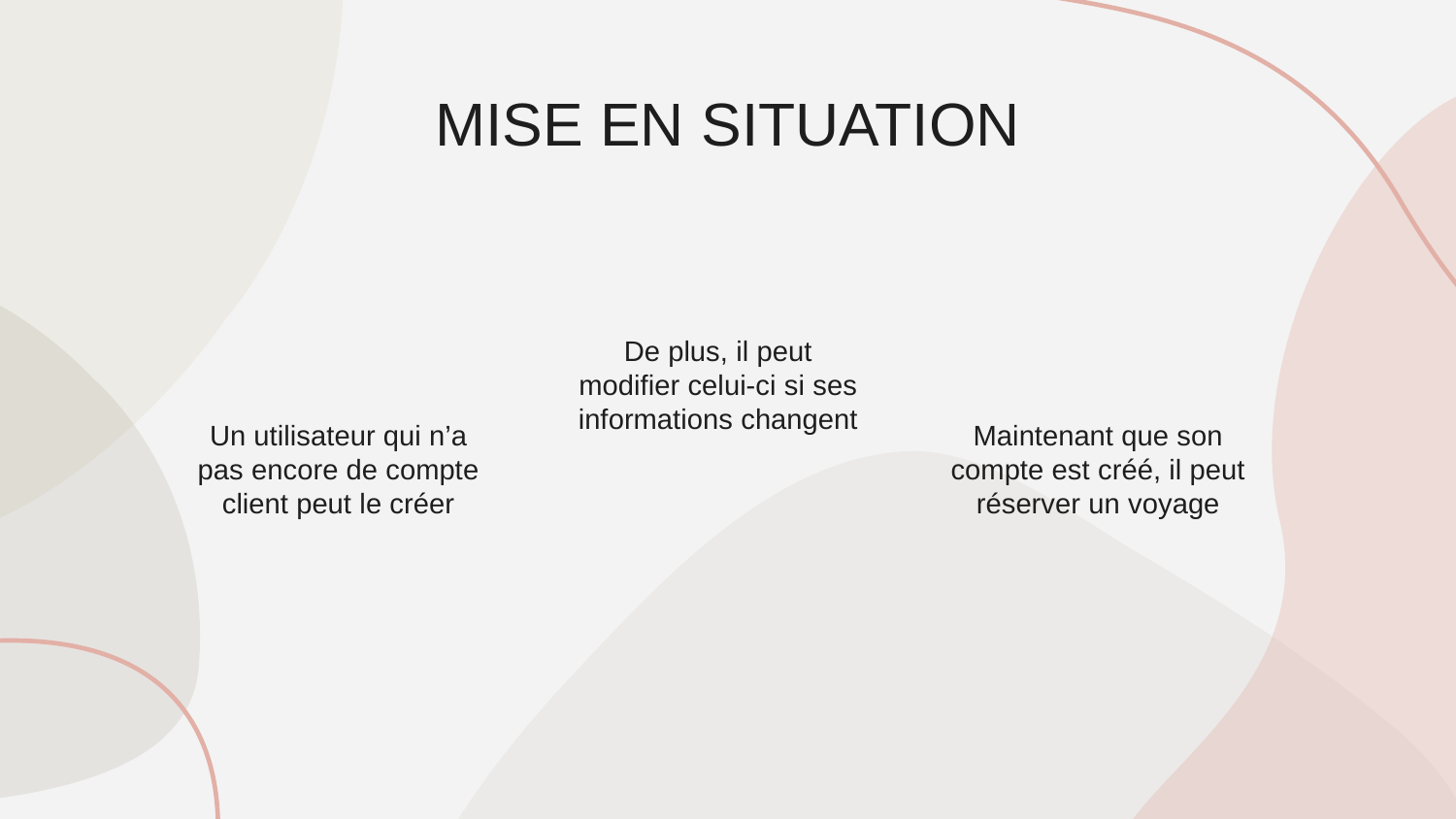

# MISE EN SITUATION
De plus, il peut modifier celui-ci si ses informations changent
Un utilisateur qui n’a pas encore de compte client peut le créer
Maintenant que son compte est créé, il peut réserver un voyage